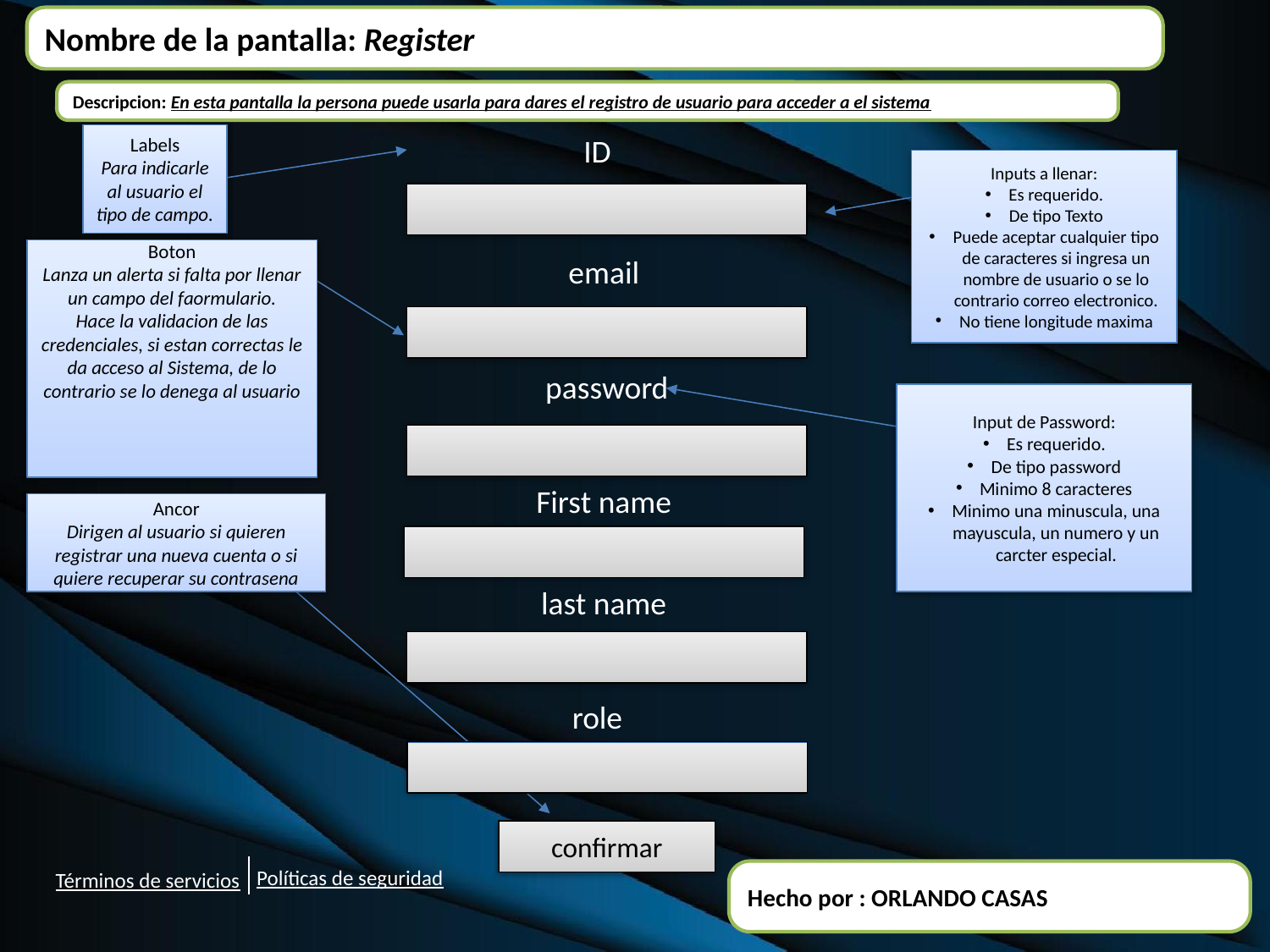

Nombre de la pantalla: Register
Descripcion: En esta pantalla la persona puede usarla para dares el registro de usuario para acceder a el sistema
ID
Labels
Para indicarle al usuario el tipo de campo.
Inputs a llenar:
Es requerido.
De tipo Texto
Puede aceptar cualquier tipo de caracteres si ingresa un nombre de usuario o se lo contrario correo electronico.
No tiene longitude maxima

Boton
Lanza un alerta si falta por llenar un campo del faormulario.
Hace la validacion de las credenciales, si estan correctas le da acceso al Sistema, de lo contrario se lo denega al usuario

email

password
Input de Password:
Es requerido.
De tipo password
Minimo 8 caracteres
Minimo una minuscula, una mayuscula, un numero y un carcter especial.

First name

Ancor
Dirigen al usuario si quieren registrar una nueva cuenta o si quiere recuperar su contrasena

last name

role

confirmar
confirmar
Políticas de seguridad
Términos de servicios
Hecho por : ORLANDO CASAS